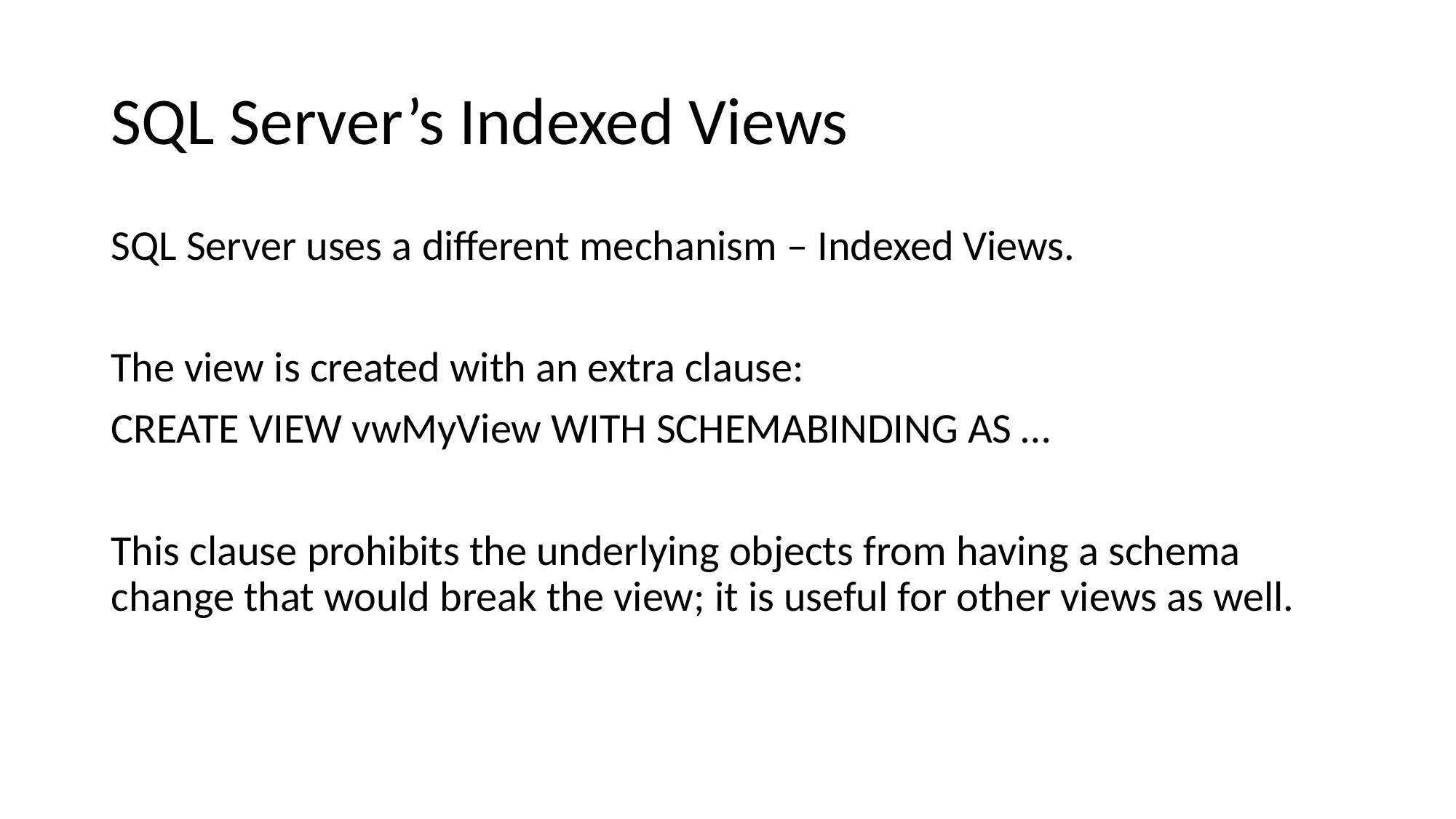

# SQL Server’s Indexed Views
SQL Server uses a different mechanism – Indexed Views.

The view is created with an extra clause:
CREATE VIEW vwMyView WITH SCHEMABINDING AS …

This clause prohibits the underlying objects from having a schema change that would break the view; it is useful for other views as well.